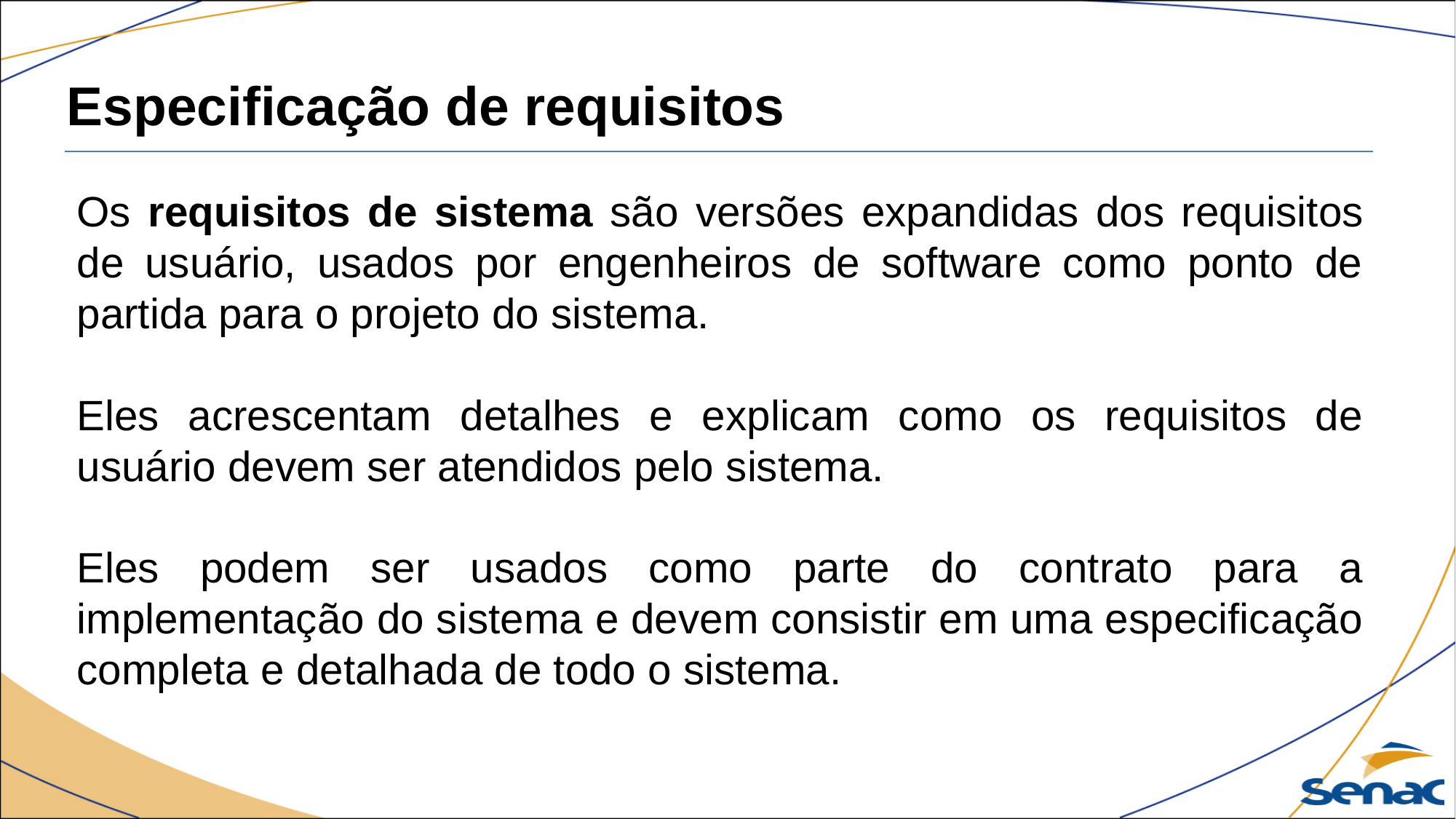

Especificação de requisitos
Os requisitos de sistema são versões expandidas dos requisitos de usuário, usados por engenheiros de software como ponto de partida para o projeto do sistema.

Eles acrescentam detalhes e explicam como os requisitos de usuário devem ser atendidos pelo sistema.

Eles podem ser usados como parte do contrato para a implementação do sistema e devem consistir em uma especificação completa e detalhada de todo o sistema.